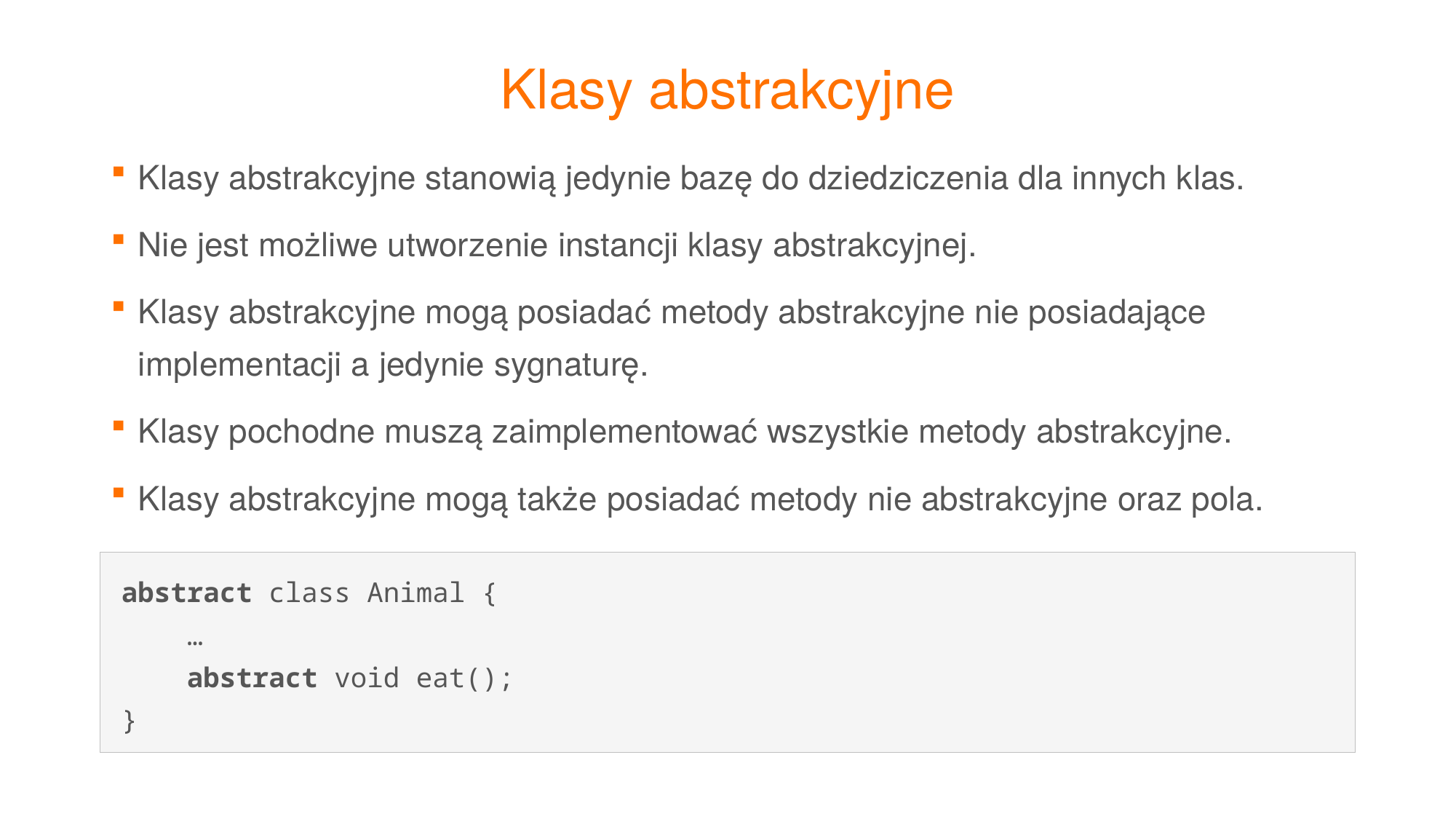

# Klasy abstrakcyjne
Klasy abstrakcyjne stanowią jedynie bazę do dziedziczenia dla innych klas.
Nie jest możliwe utworzenie instancji klasy abstrakcyjnej.
Klasy abstrakcyjne mogą posiadać metody abstrakcyjne nie posiadające implementacji a jedynie sygnaturę.
Klasy pochodne muszą zaimplementować wszystkie metody abstrakcyjne.
Klasy abstrakcyjne mogą także posiadać metody nie abstrakcyjne oraz pola.
abstract class Animal {
    …
    abstract void eat();
}